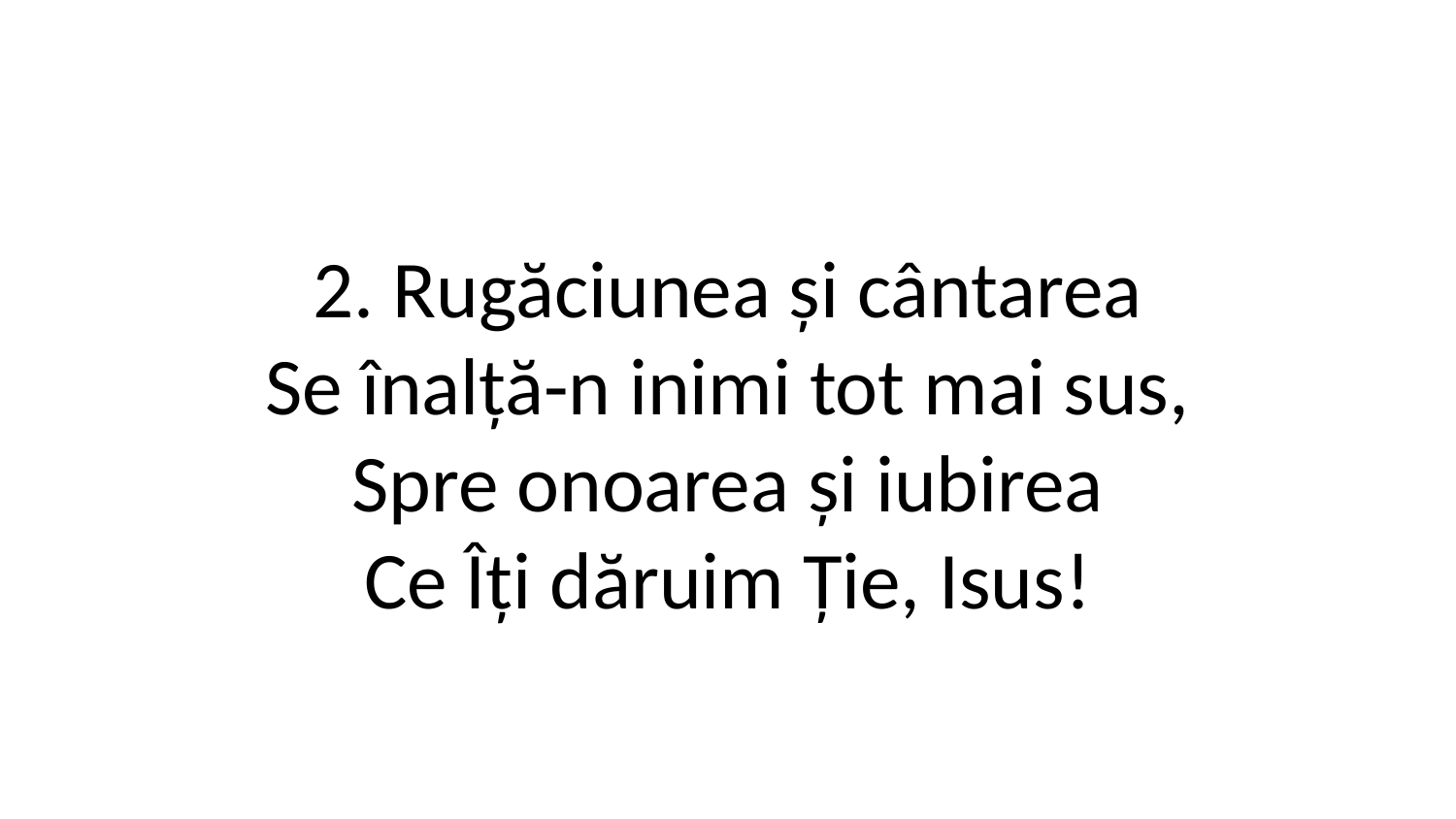

2. Rugăciunea și cântarea
Se înalță-n inimi tot mai sus,
Spre onoarea și iubirea
Ce Îți dăruim Ție, Isus!